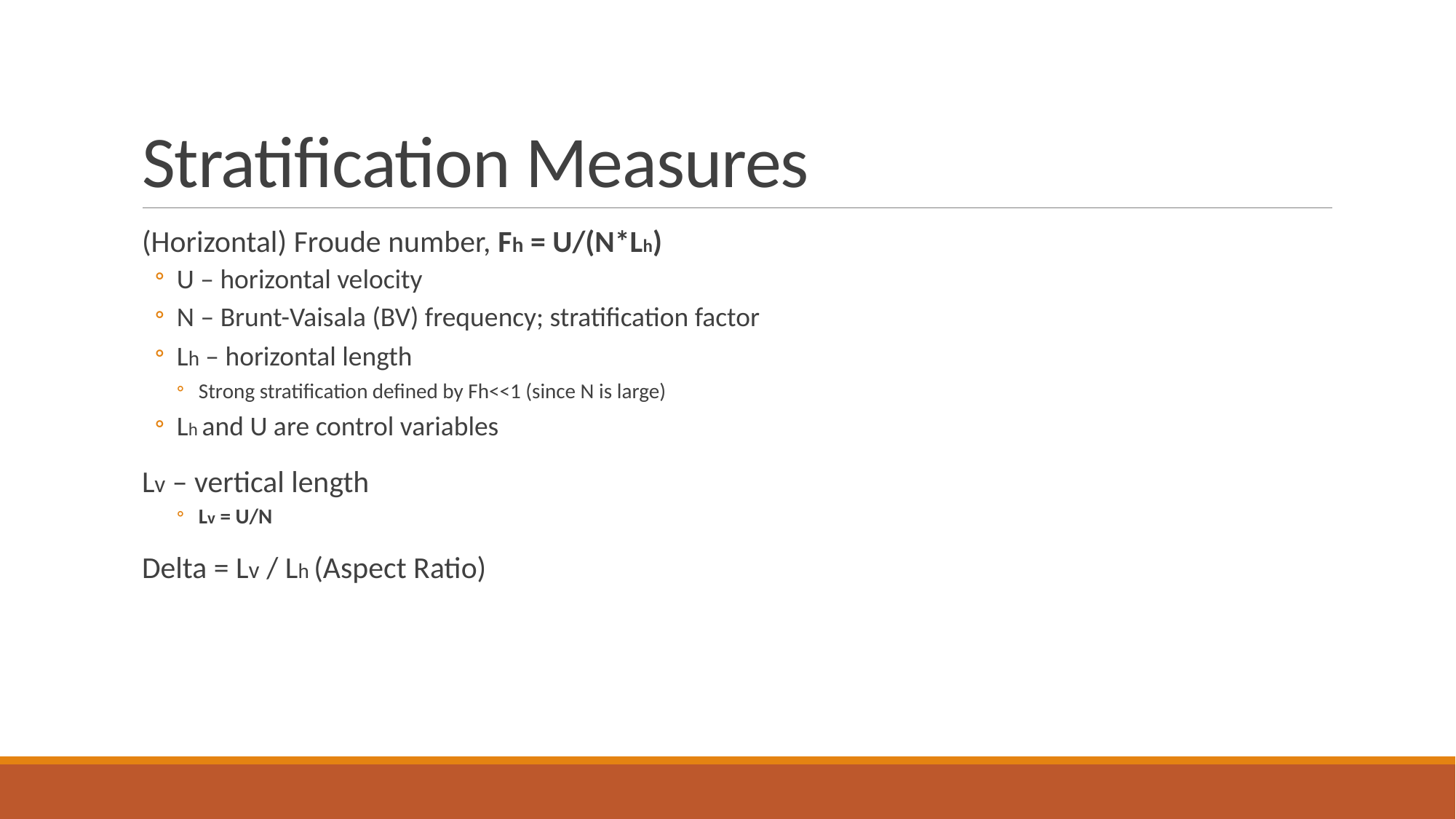

# Stratification Measures
(Horizontal) Froude number, Fh = U/(N*Lh)
U – horizontal velocity
N – Brunt-Vaisala (BV) frequency; stratification factor
Lh – horizontal length
Strong stratification defined by Fh<<1 (since N is large)
Lh and U are control variables
Lv – vertical length
Lv = U/N
Delta = Lv / Lh (Aspect Ratio)